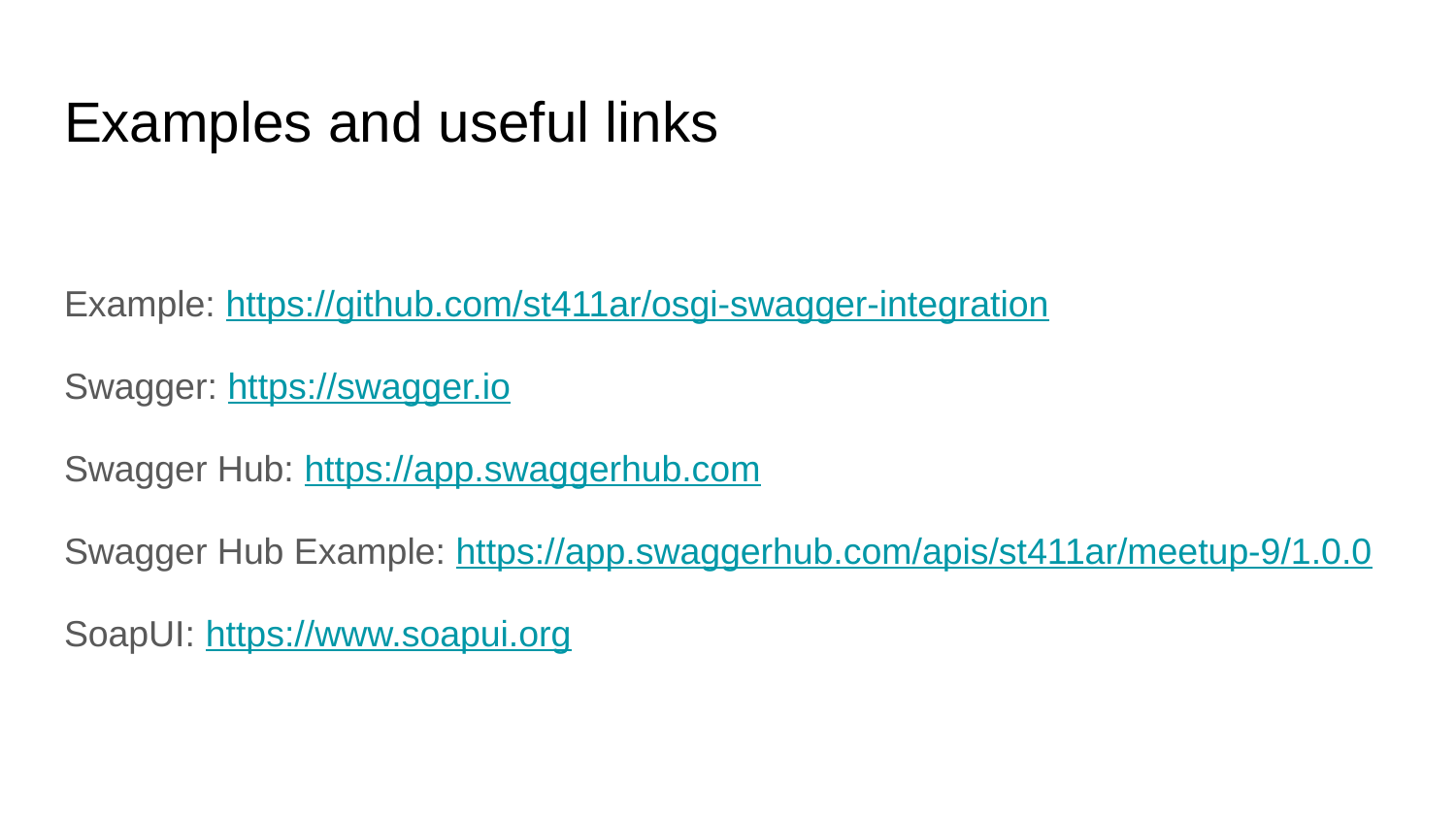

# Examples and useful links

Example: https://github.com/st411ar/osgi-swagger-integration
Swagger: https://swagger.io
Swagger Hub: https://app.swaggerhub.com
Swagger Hub Example: https://app.swaggerhub.com/apis/st411ar/meetup-9/1.0.0
SoapUI: https://www.soapui.org